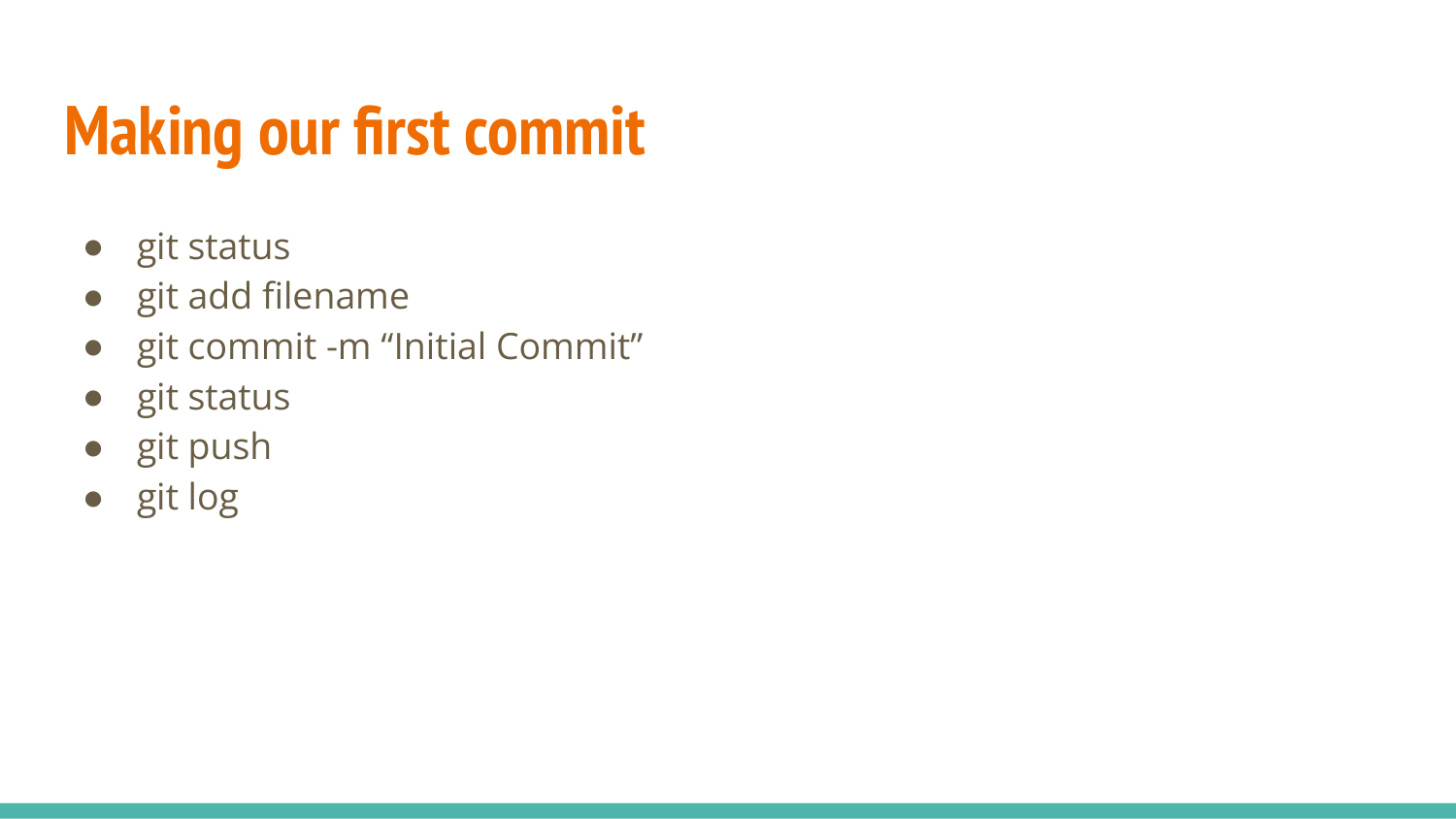

# Making our first commit
git status
git add filename
git commit -m “Initial Commit”
git status
git push
git log